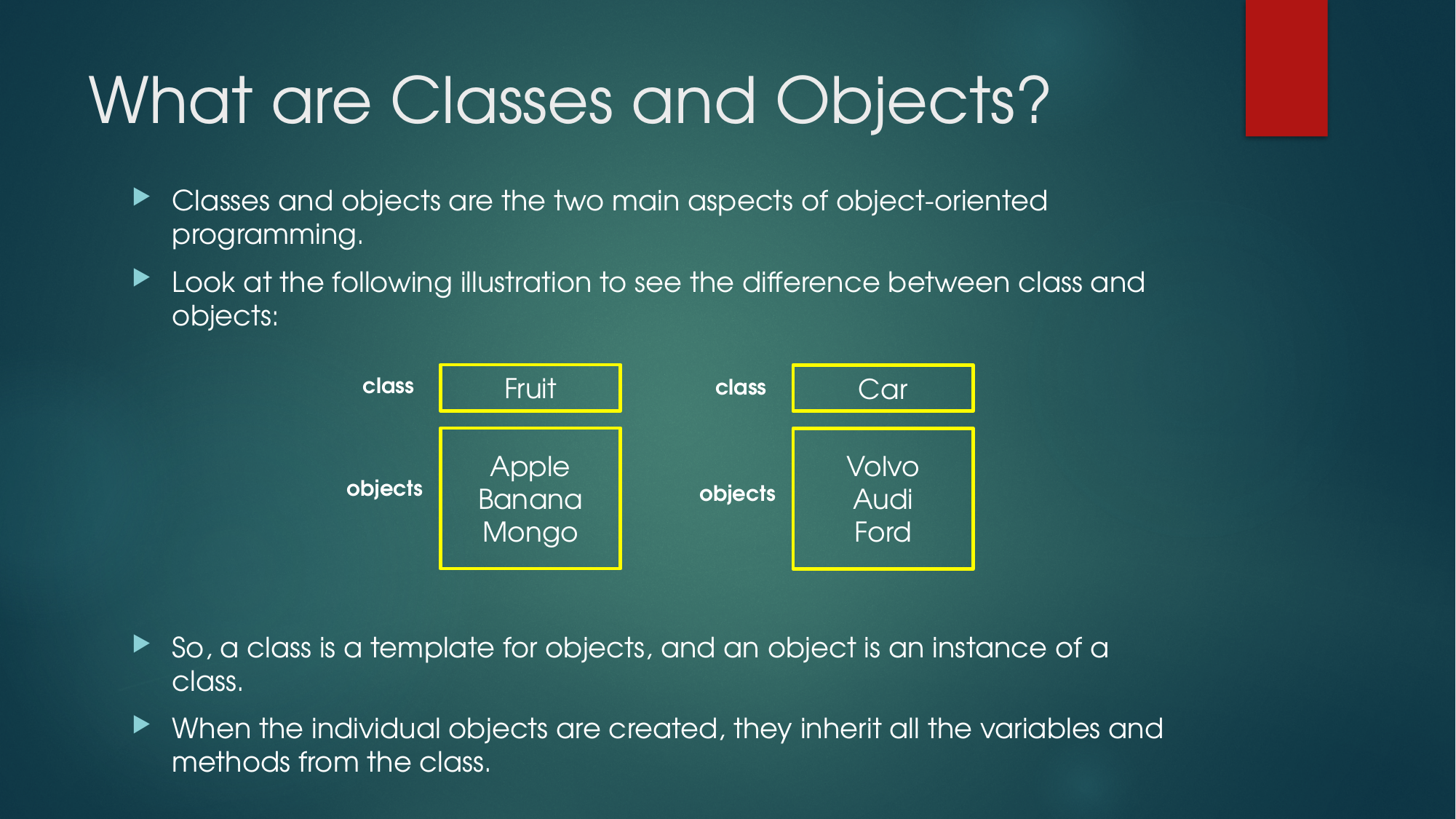

# What are Classes and Objects?
Classes and objects are the two main aspects of object-oriented programming.
Look at the following illustration to see the difference between class and objects:

So, a class is a template for objects, and an object is an instance of a class.
When the individual objects are created, they inherit all the variables and methods from the class.
Fruit
class
Apple
Banana
Mongo
objects
Car
class
Volvo
Audi
Ford
objects